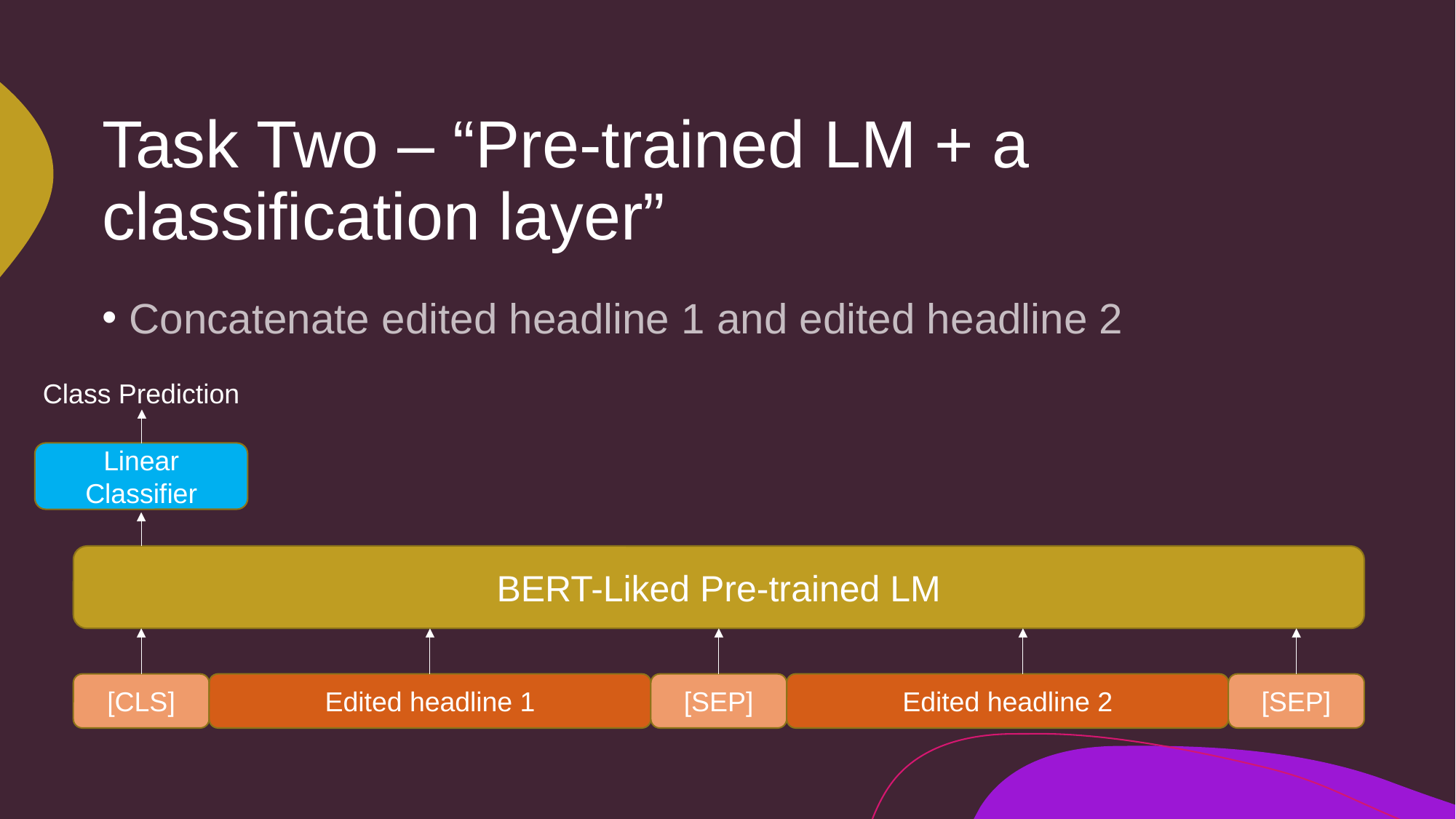

# Task Two – “Pre-trained LM + a classification layer”
Concatenate edited headline 1 and edited headline 2
Class Prediction
Linear Classifier
BERT-Liked Pre-trained LM
[CLS]
Edited headline 1
[SEP]
Edited headline 2
[SEP]